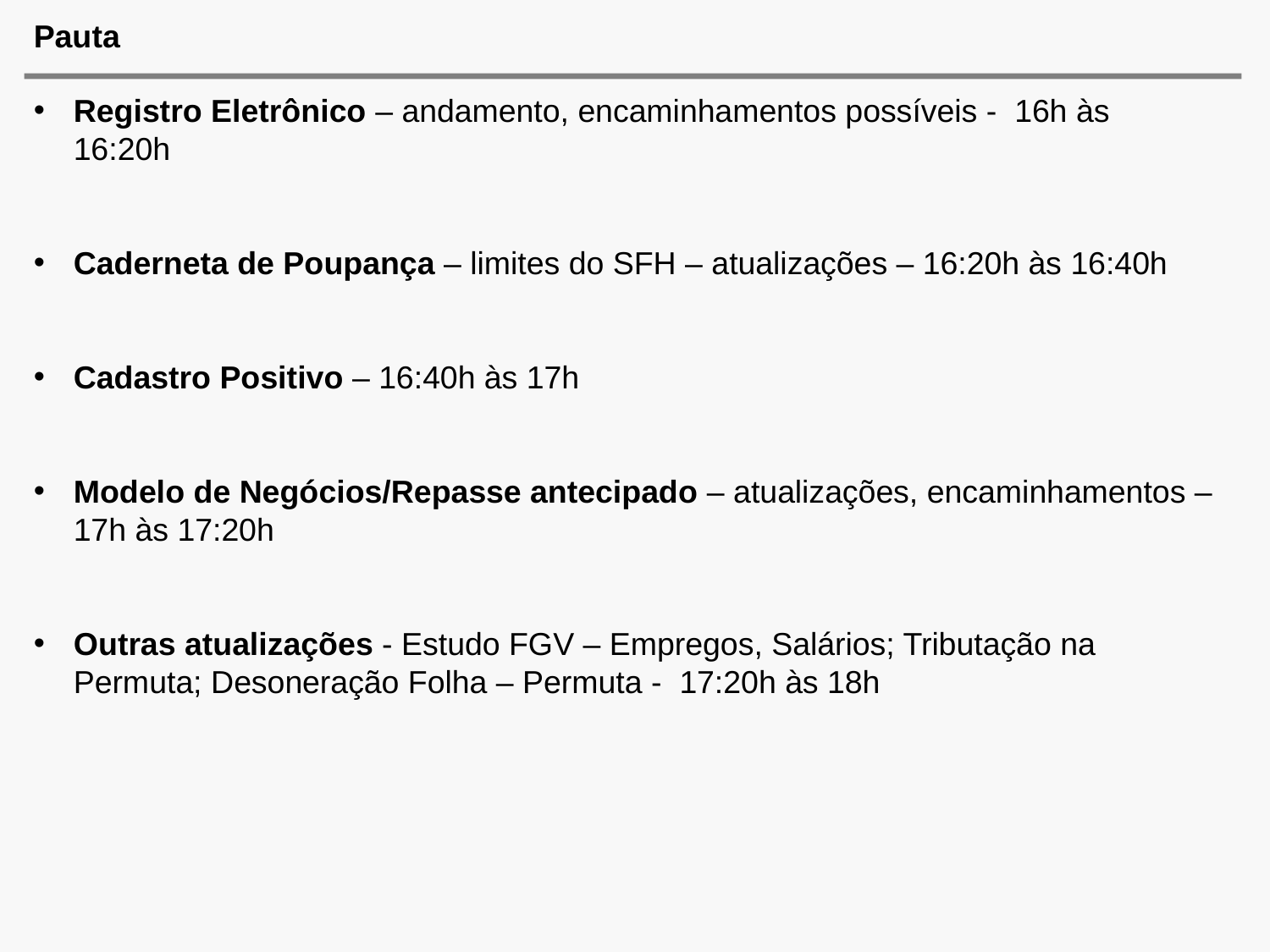

# Pauta

Registro Eletrônico – andamento, encaminhamentos possíveis -  16h às 16:20h

Caderneta de Poupança – limites do SFH – atualizações – 16:20h às 16:40h

Cadastro Positivo – 16:40h às 17h

Modelo de Negócios/Repasse antecipado – atualizações, encaminhamentos – 17h às 17:20h

Outras atualizações - Estudo FGV – Empregos, Salários; Tributação na Permuta; Desoneração Folha – Permuta -  17:20h às 18h